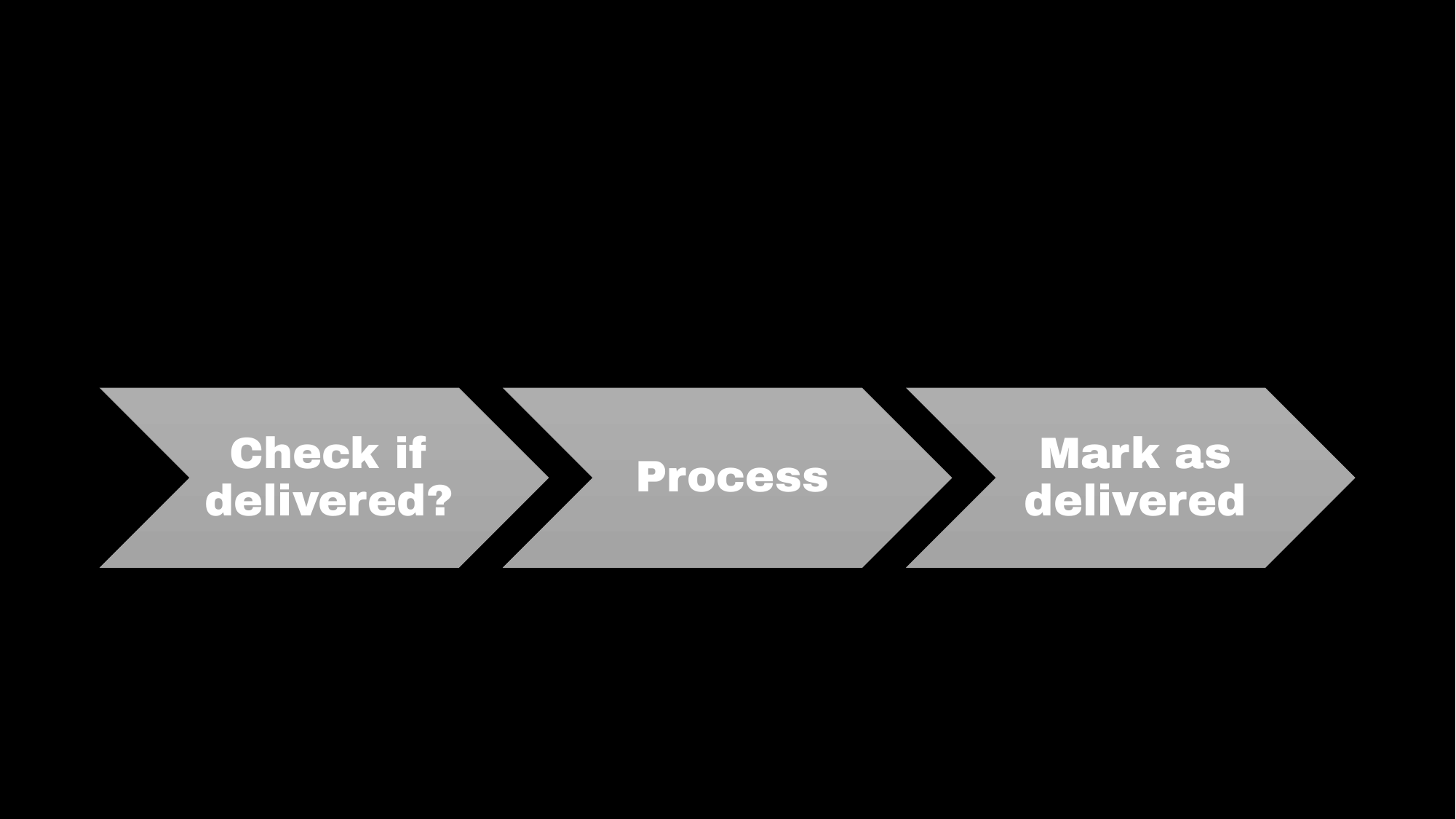

# Exactly once delivery in face of failures
Check if delivered?
Process
Mark as delivered